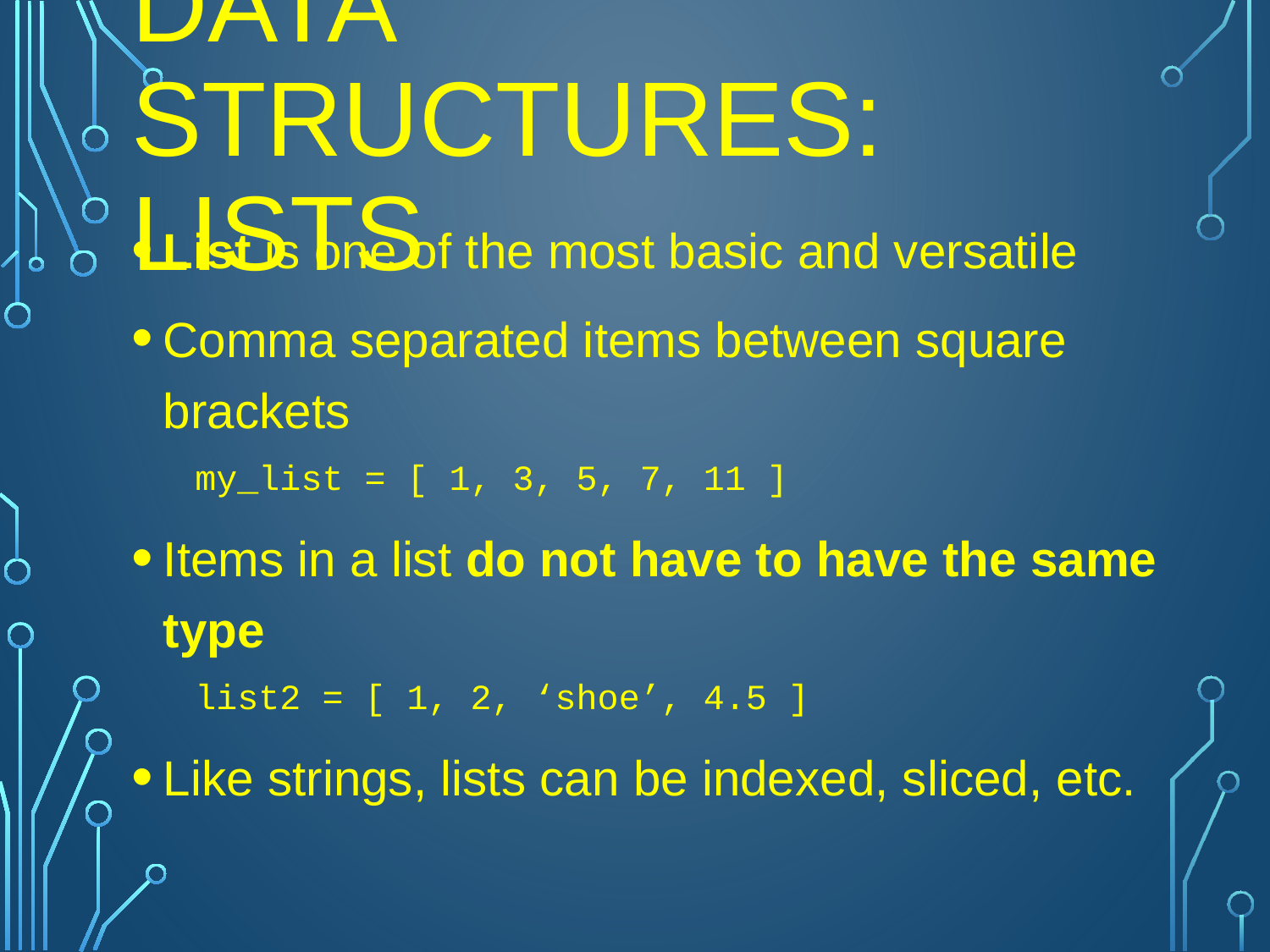

# Data Structures: lists
List is one of the most basic and versatile
Comma separated items between square brackets
my_list = [ 1, 3, 5, 7, 11 ]
Items in a list do not have to have the same type
list2 = [ 1, 2, ‘shoe’, 4.5 ]
Like strings, lists can be indexed, sliced, etc.